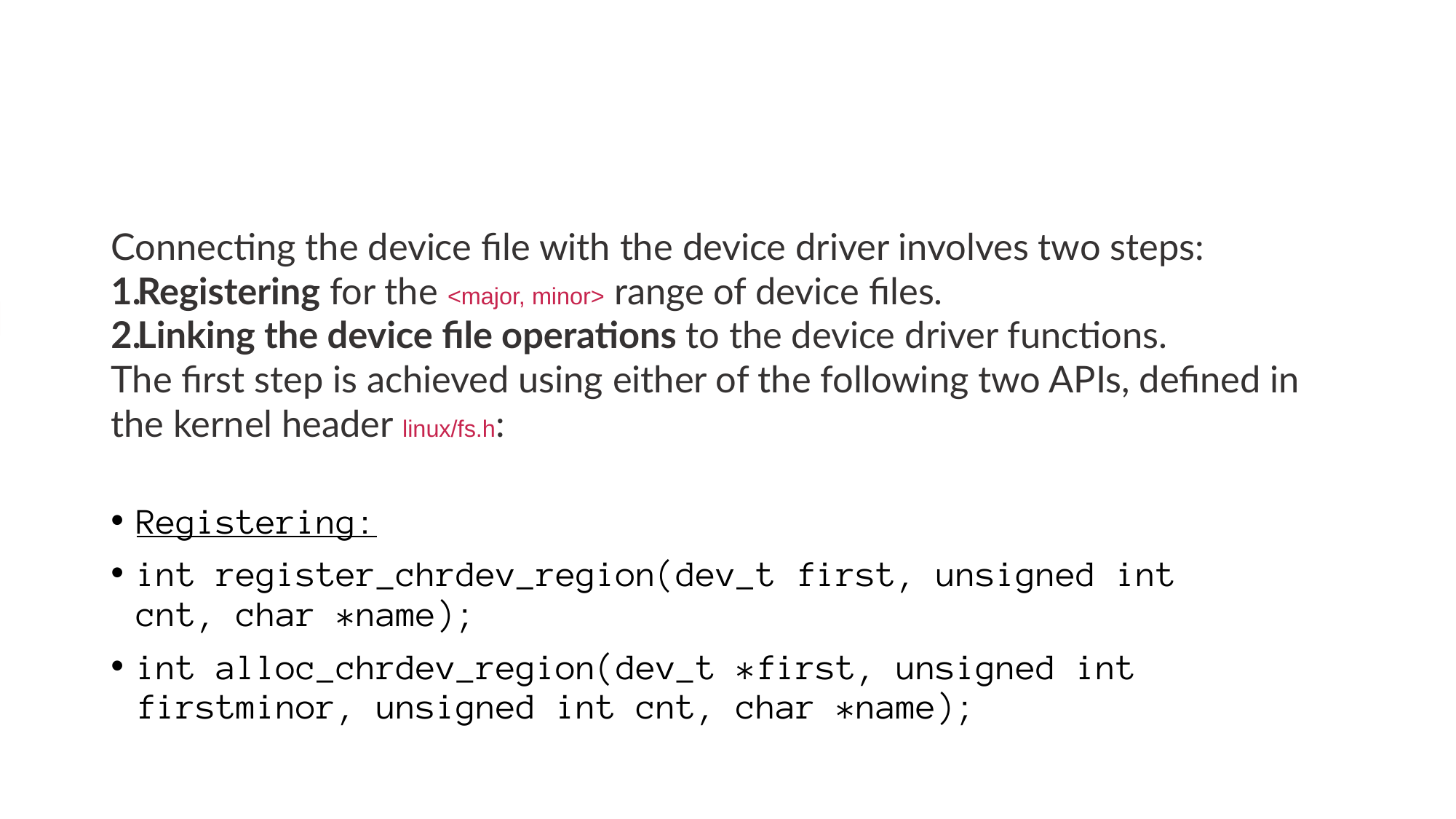

#
Connecting the device file with the device driver involves two steps:
Registering for the <major, minor> range of device files.
Linking the device file operations to the device driver functions.
The first step is achieved using either of the following two APIs, defined in the kernel header linux/fs.h:

Registering:
int register_chrdev_region(dev_t first, unsigned int cnt, char *name);
int alloc_chrdev_region(dev_t *first, unsigned int firstminor, unsigned int cnt, char *name);